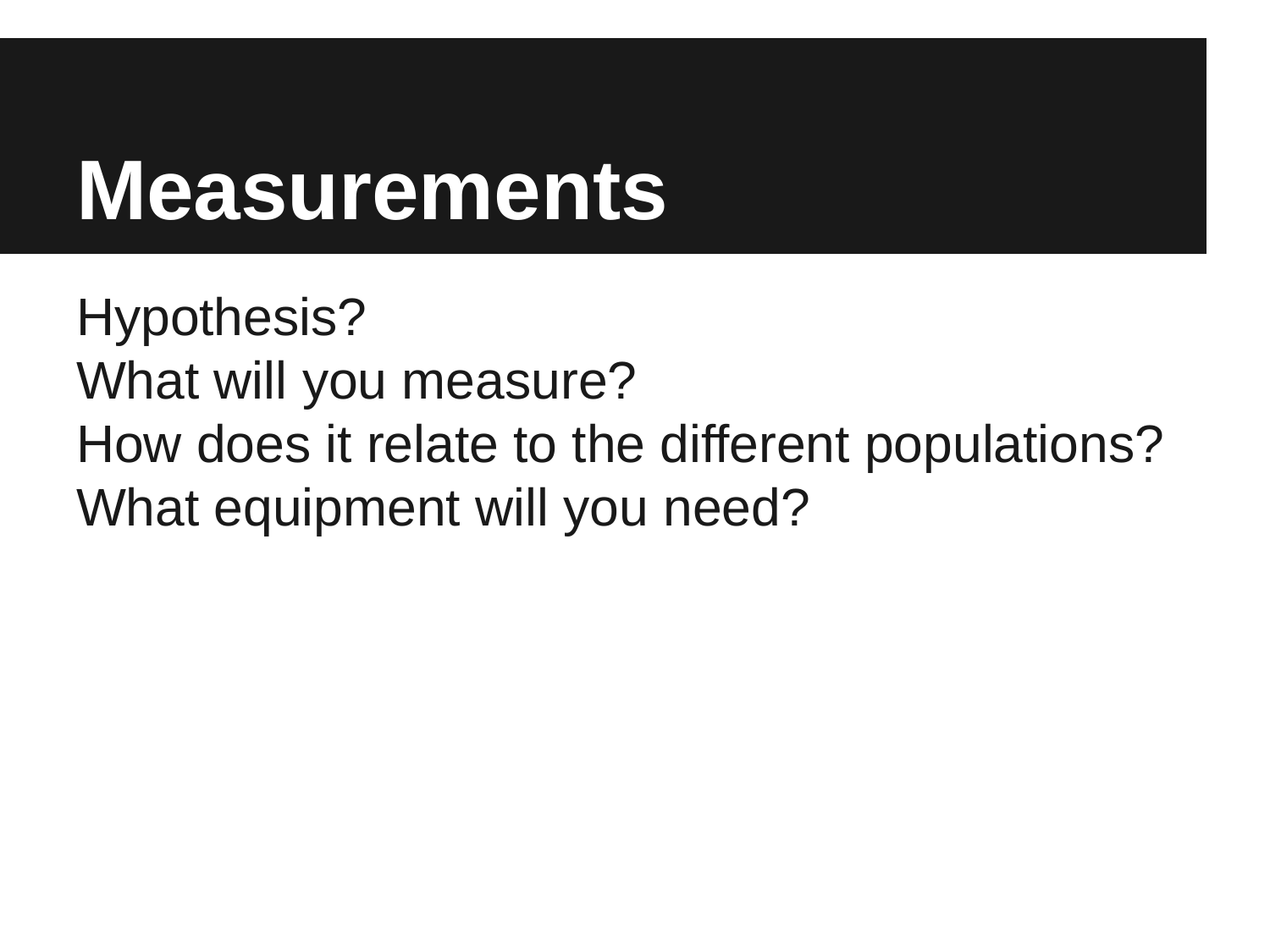

# Measurements
Hypothesis?
What will you measure?
How does it relate to the different populations?
What equipment will you need?